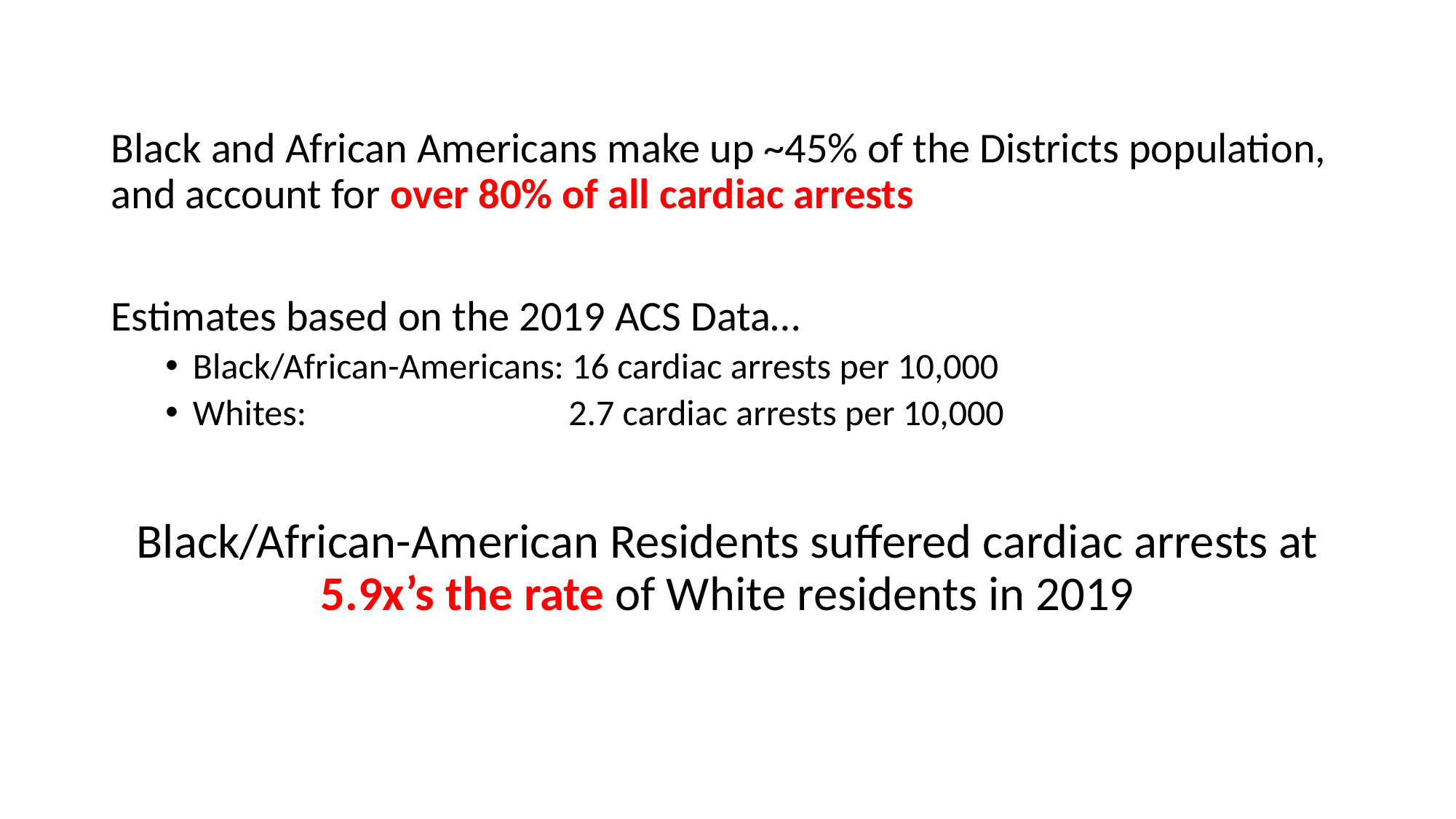

Black and African Americans make up ~45% of the Districts population, and account for over 80% of all cardiac arrests

Estimates based on the 2019 ACS Data…
Black/African-Americans: 16 cardiac arrests per 10,000
Whites:                                2.7 cardiac arrests per 10,000

Black/African-American Residents suffered cardiac arrests at 5.9x’s the rate of White residents in 2019